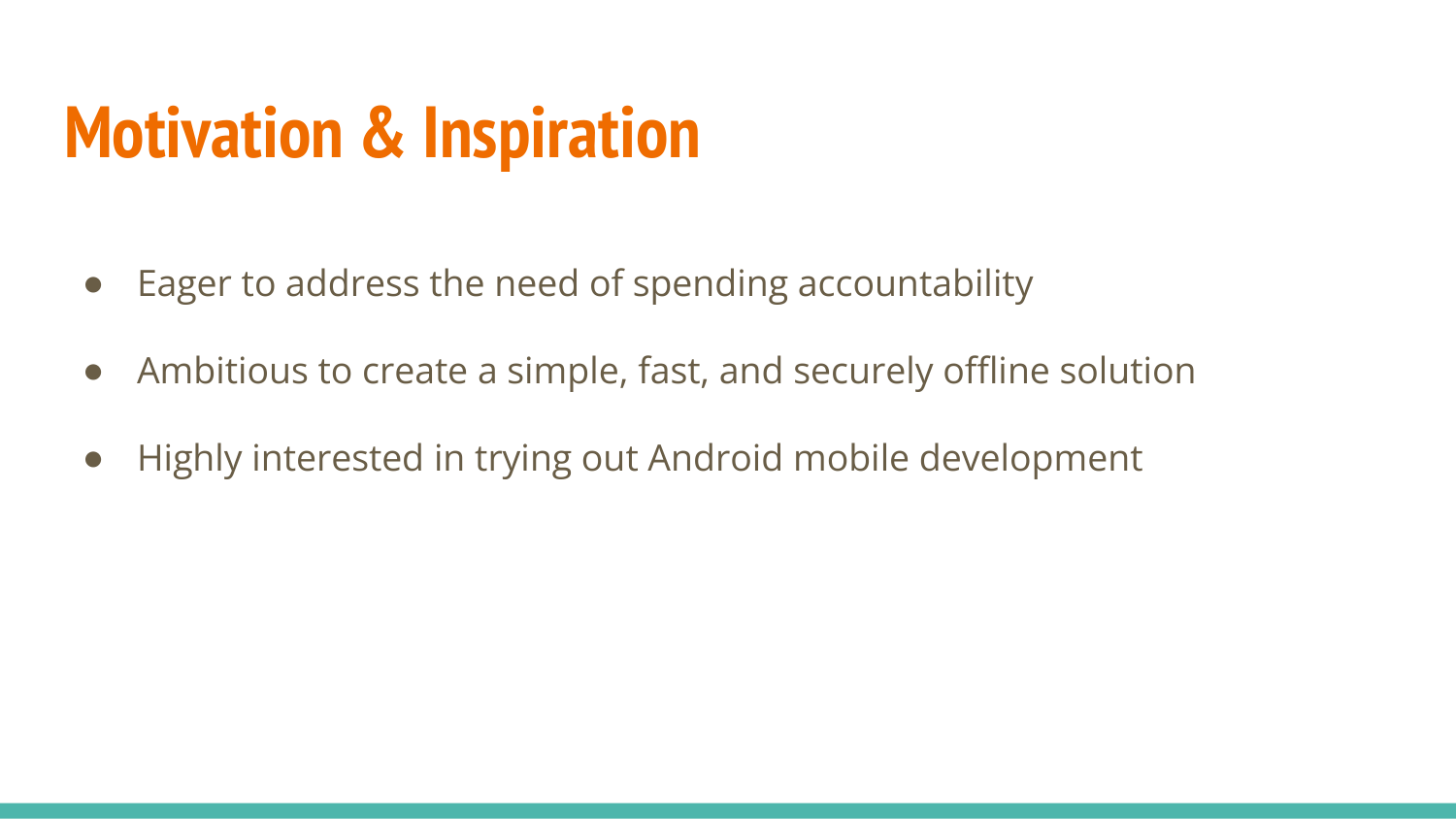

# Motivation & Inspiration
Eager to address the need of spending accountability
Ambitious to create a simple, fast, and securely offline solution
Highly interested in trying out Android mobile development